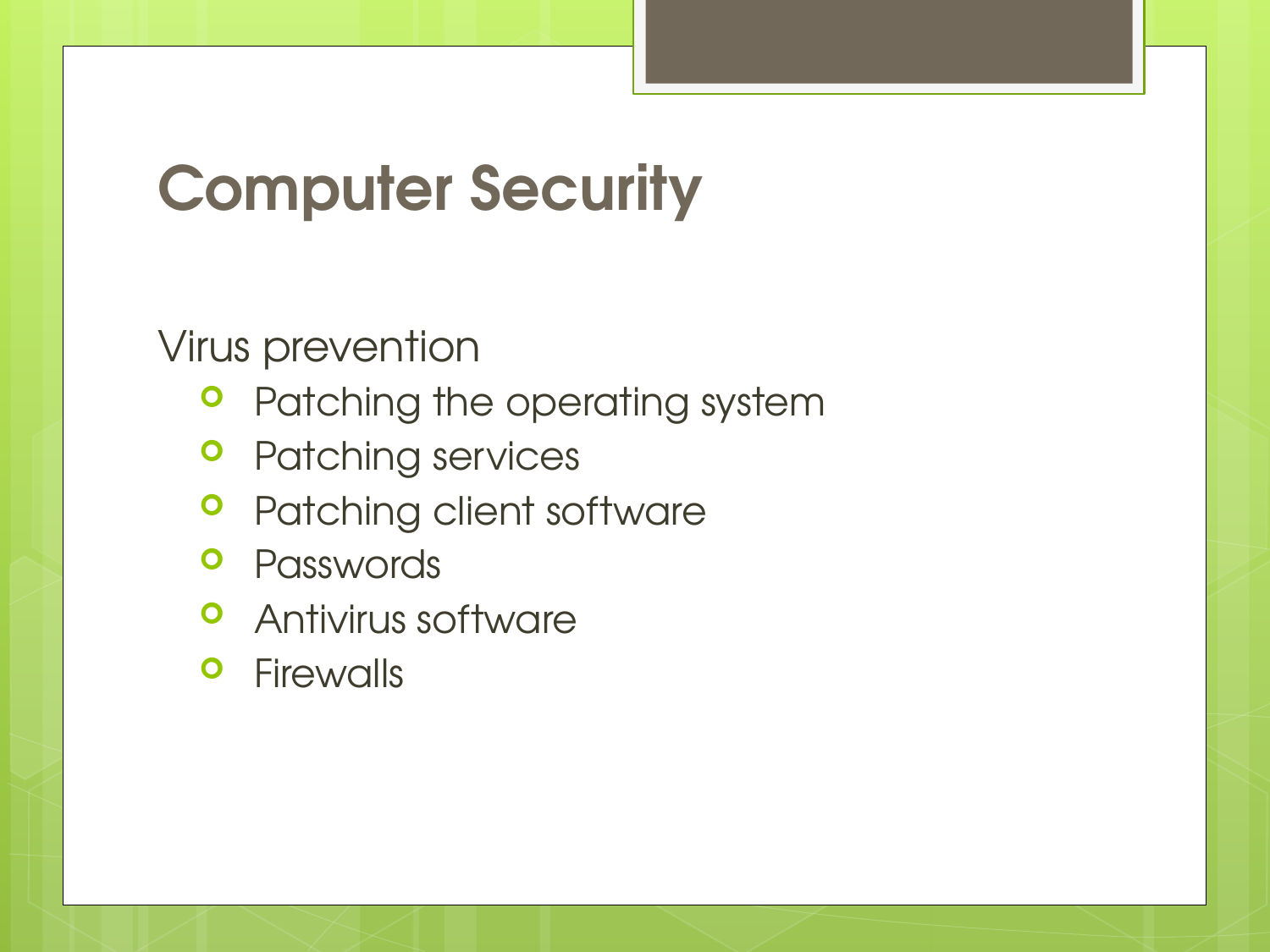

# Computer Security
Virus prevention
Patching the operating system
Patching services
Patching client software
Passwords
Antivirus software
Firewalls